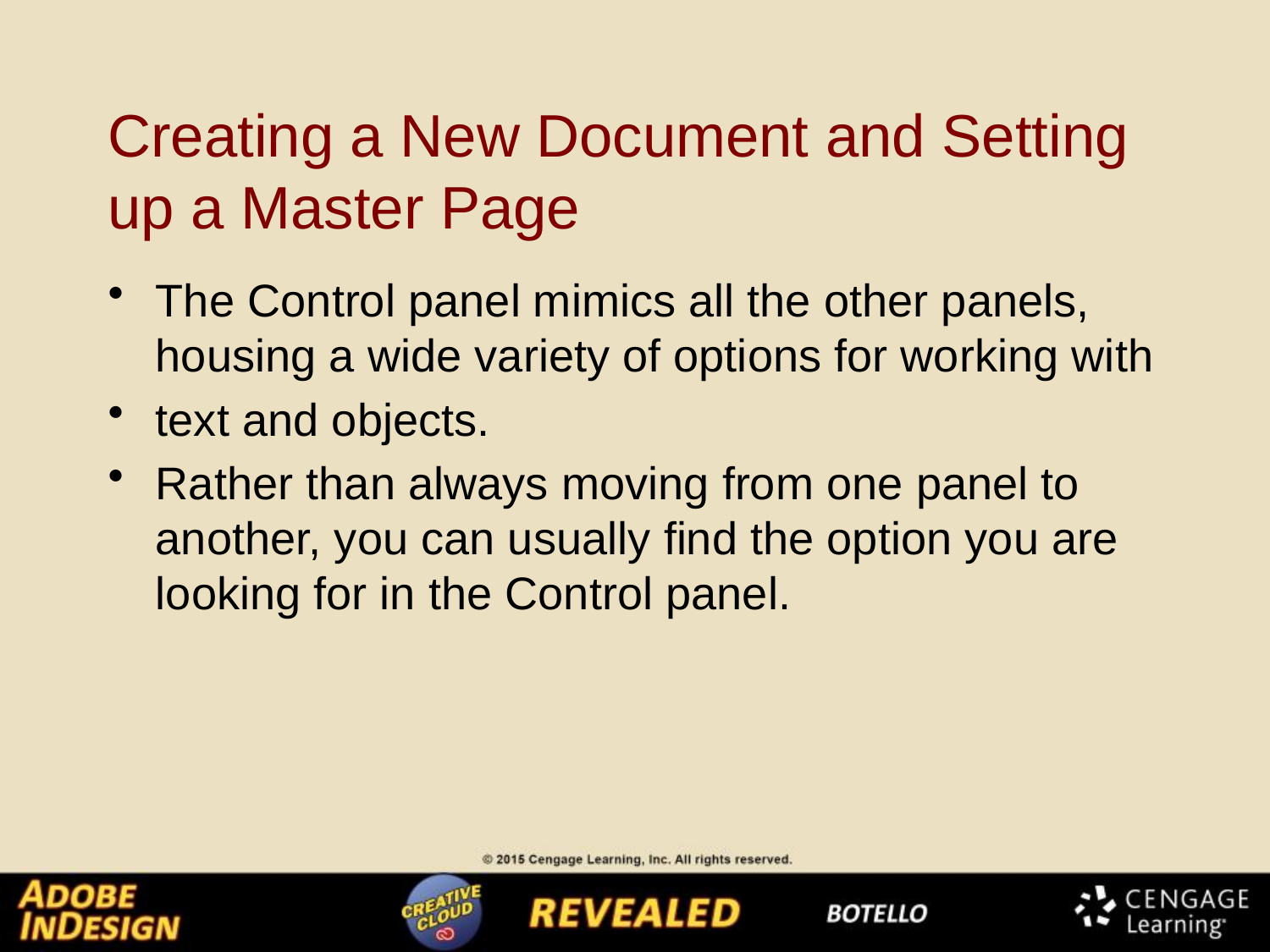

# Creating a New Document and Setting up a Master Page
The Control panel mimics all the other panels, housing a wide variety of options for working with
text and objects.
Rather than always moving from one panel to another, you can usually find the option you are looking for in the Control panel.